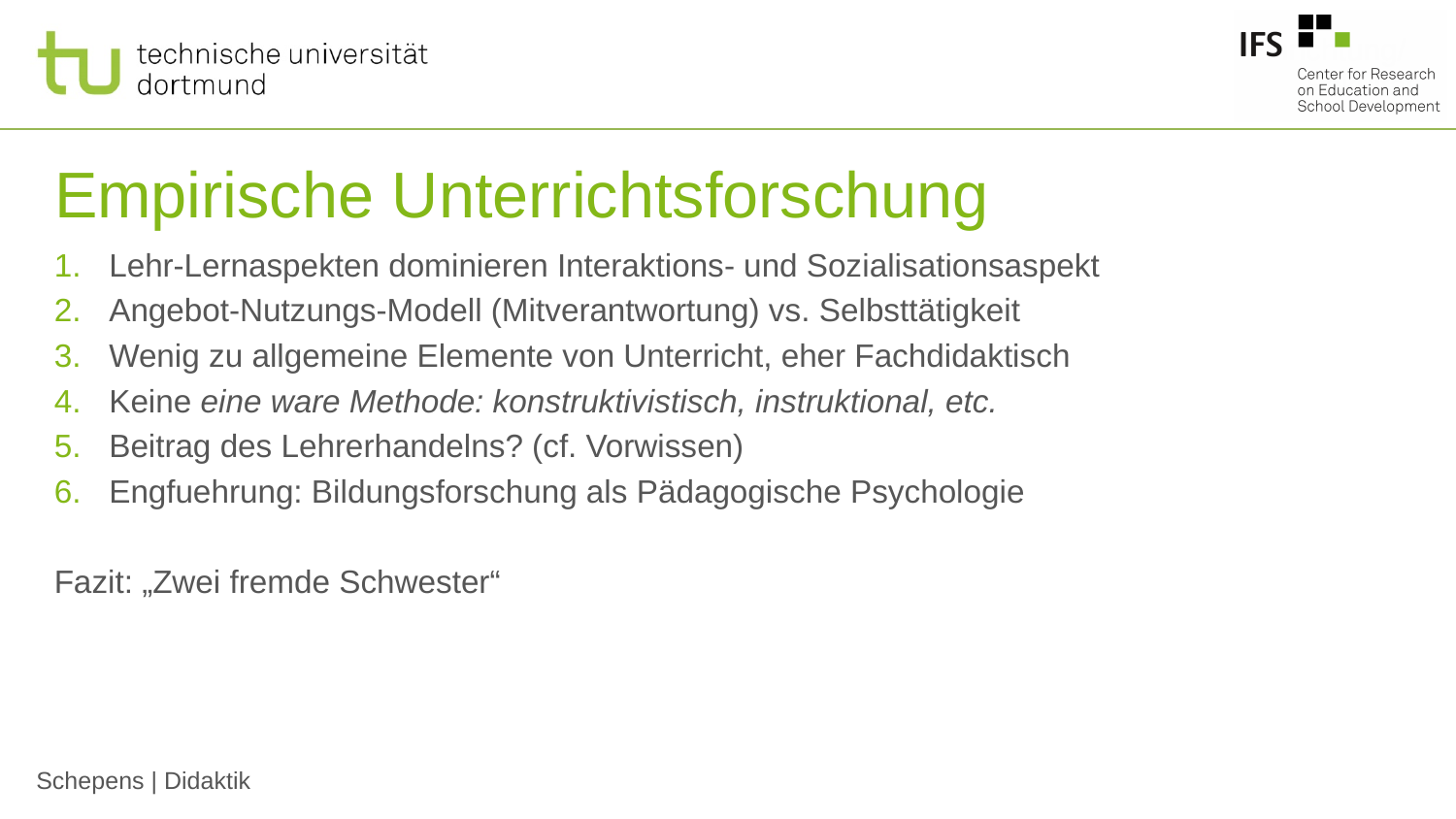

# Empirische Unterrichtsforschung
Lehr-Lernaspekten dominieren Interaktions- und Sozialisationsaspekt
Angebot-Nutzungs-Modell (Mitverantwortung) vs. Selbsttätigkeit
Wenig zu allgemeine Elemente von Unterricht, eher Fachdidaktisch
Keine eine ware Methode: konstruktivistisch, instruktional, etc.
Beitrag des Lehrerhandelns? (cf. Vorwissen)
Engfuehrung: Bildungsforschung als Pädagogische Psychologie

Fazit: „Zwei fremde Schwester“